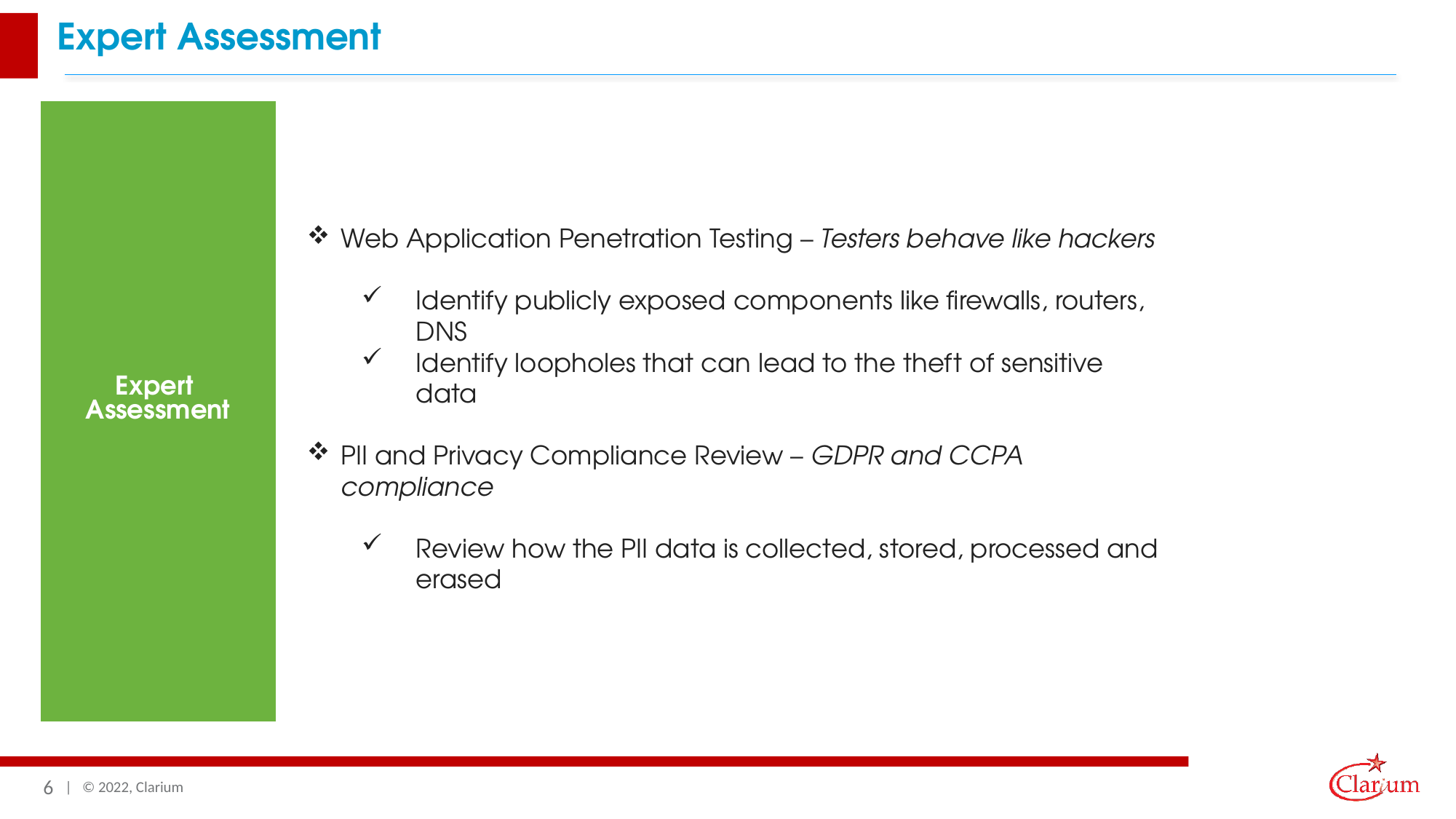

# Expert Assessment
| Expert Assessment |
| --- |
Web Application Penetration Testing – Testers behave like hackers

Identify publicly exposed components like firewalls, routers, DNS
Identify loopholes that can lead to the theft of sensitive data
PII and Privacy Compliance Review – GDPR and CCPA compliance

Review how the PII data is collected, stored, processed and erased